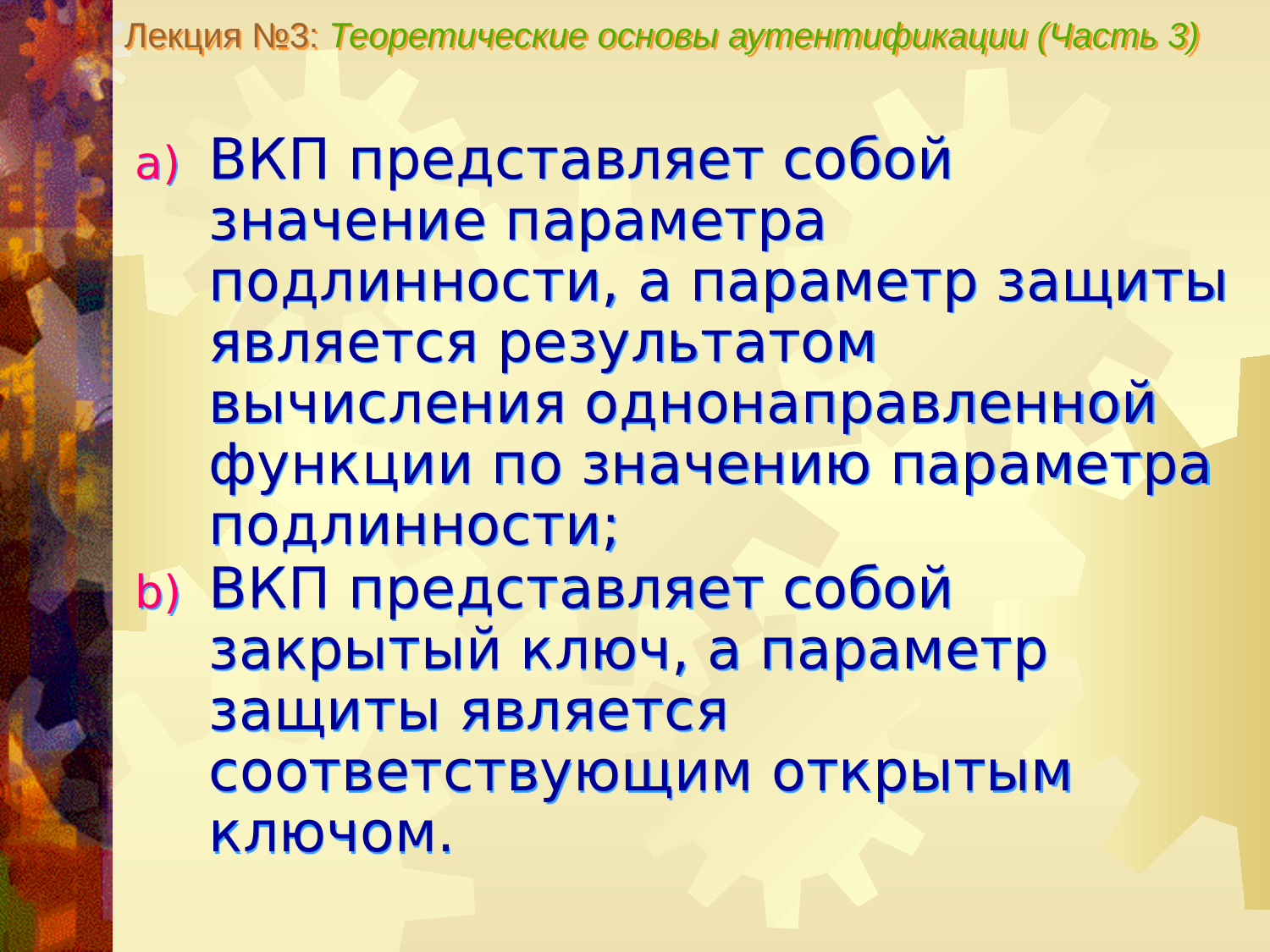

Лекция №3: Теоретические основы аутентификации (Часть 3)
ВКП представляет собой значение параметра  подлинности, а параметр защиты является результатом вычисления однонаправленной функции по значению параметра подлинности;
ВКП представляет собой закрытый ключ, а параметр защиты является соответствующим открытым ключом.